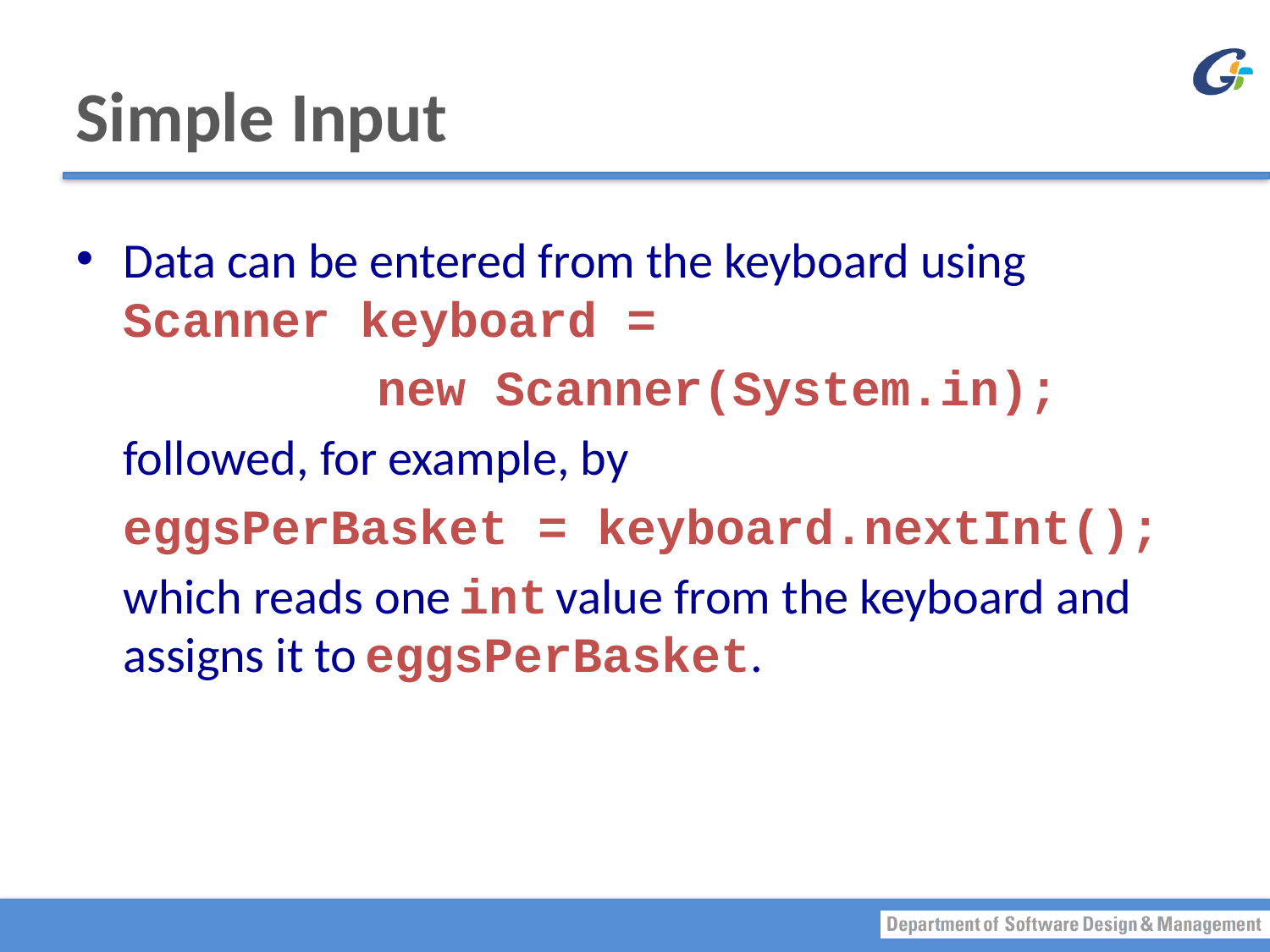

# Simple Input
Data can be entered from the keyboard using	Scanner keyboard =
			new Scanner(System.in);
	followed, for example, by
	eggsPerBasket = keyboard.nextInt();
	which reads one int value from the keyboard and assigns it to eggsPerBasket.